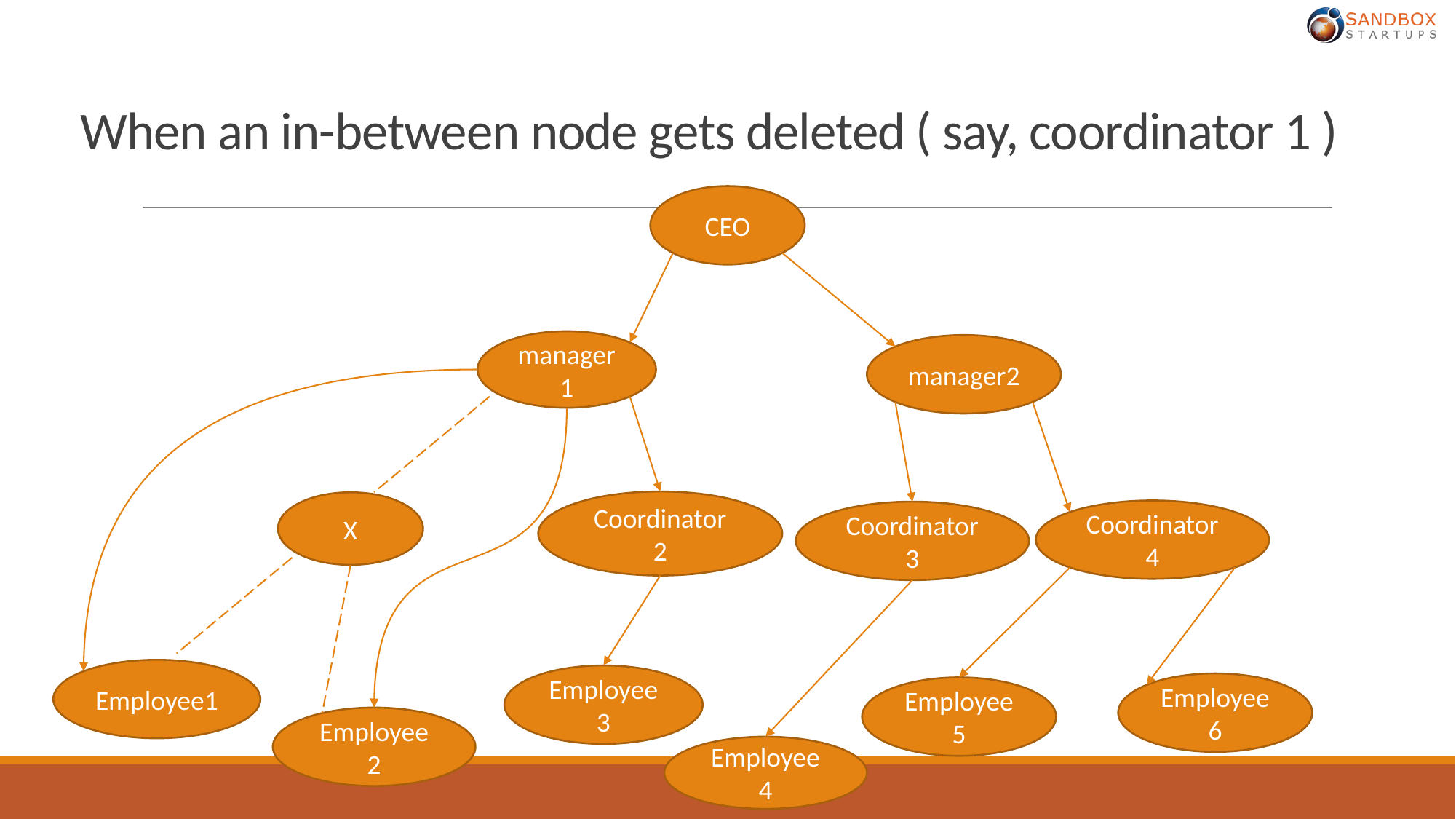

# When an in-between node gets deleted ( say, coordinator 1 )
CEO
manager
1
manager2

Coordinator 2

X

Coordinator 4

Coordinator 3
Employee1
Employee 3
Employee 6

Employee 5

Employee2

Employee 4